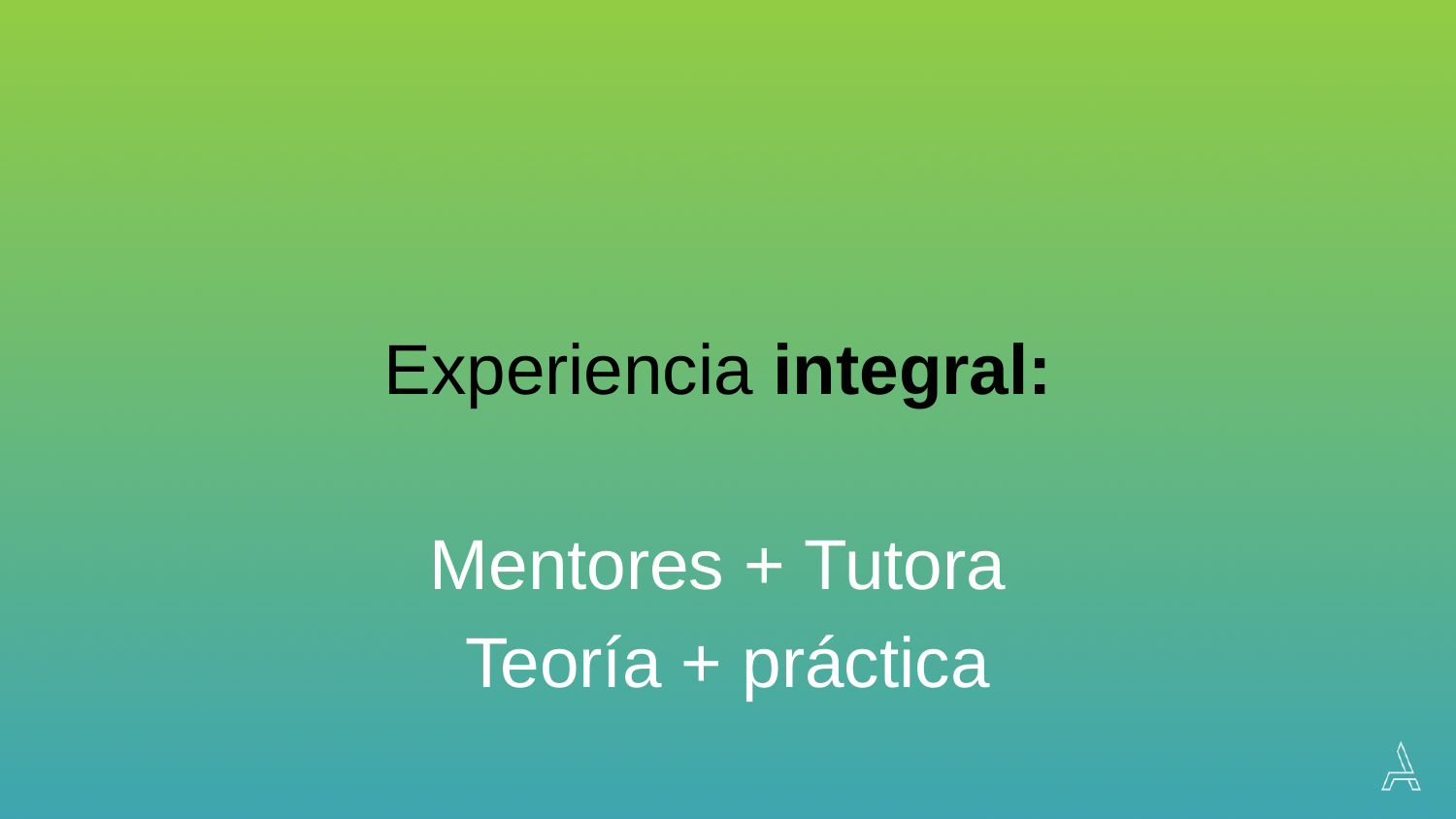

Experiencia integral:
Mentores + Tutora
Teoría + práctica